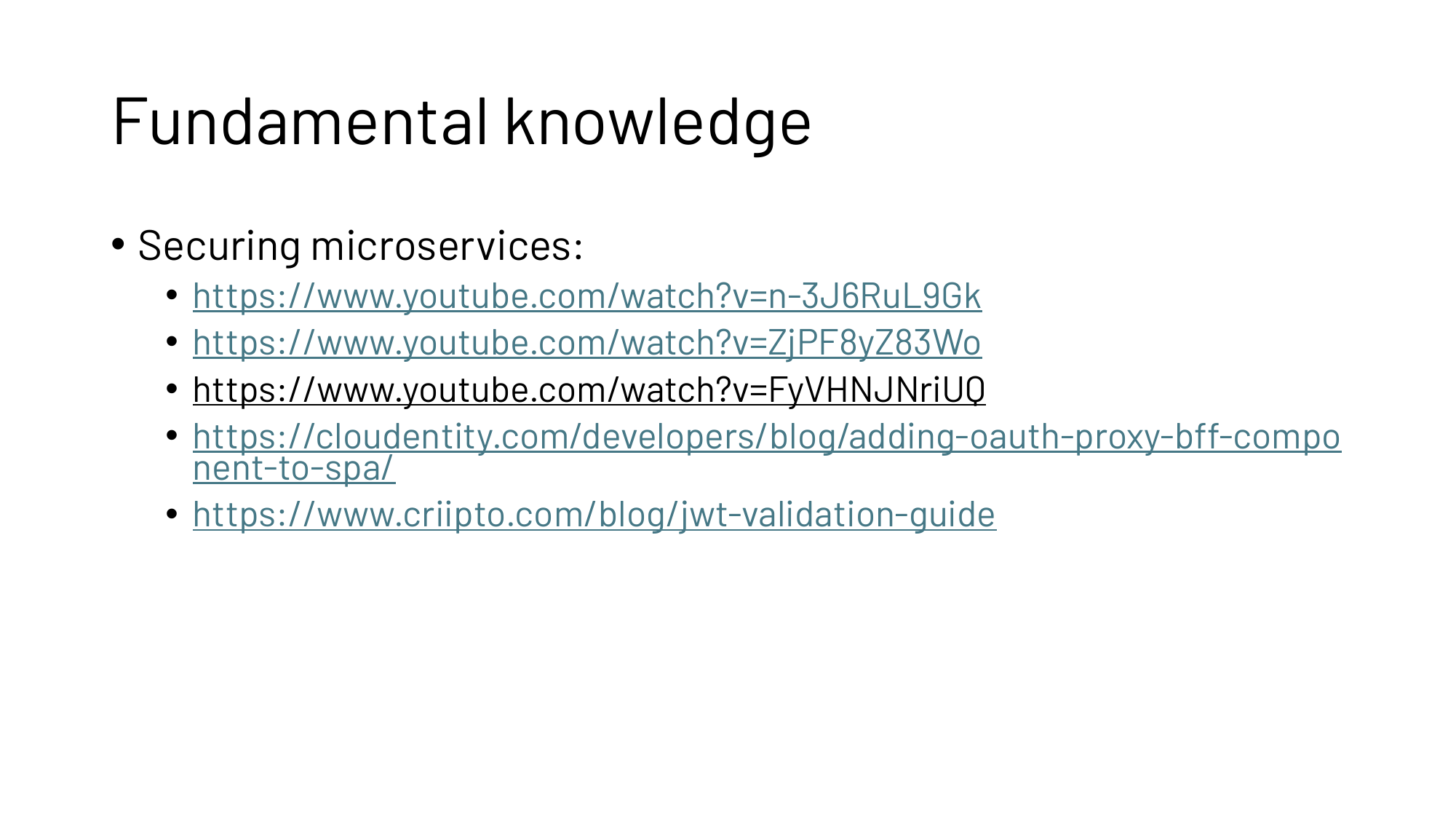

# Fundamental knowledge
Securing microservices:
https://www.youtube.com/watch?v=n-3J6RuL9Gk
https://www.youtube.com/watch?v=ZjPF8yZ83Wo
https://www.youtube.com/watch?v=FyVHNJNriUQ
https://cloudentity.com/developers/blog/adding-oauth-proxy-bff-component-to-spa/
https://www.criipto.com/blog/jwt-validation-guide